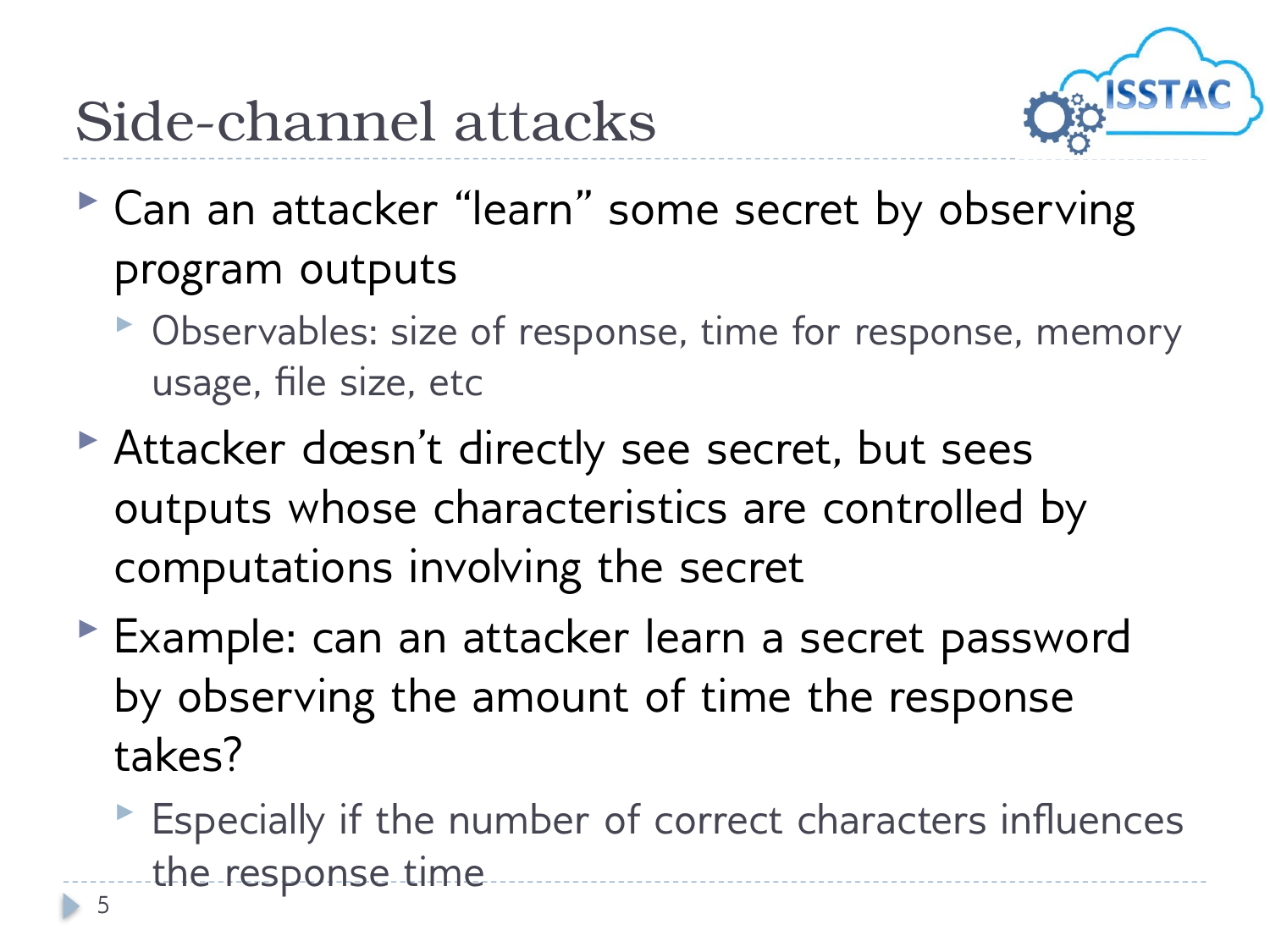

# Side-channel attacks
Can an attacker “learn” some secret by observing program outputs
Observables: size of response, time for response, memory usage, file size, etc
Attacker doesn’t directly see secret, but sees outputs whose characteristics are controlled by computations involving the secret
Example: can an attacker learn a secret password by observing the amount of time the response takes?
Especially if the number of correct characters influences the response time

5